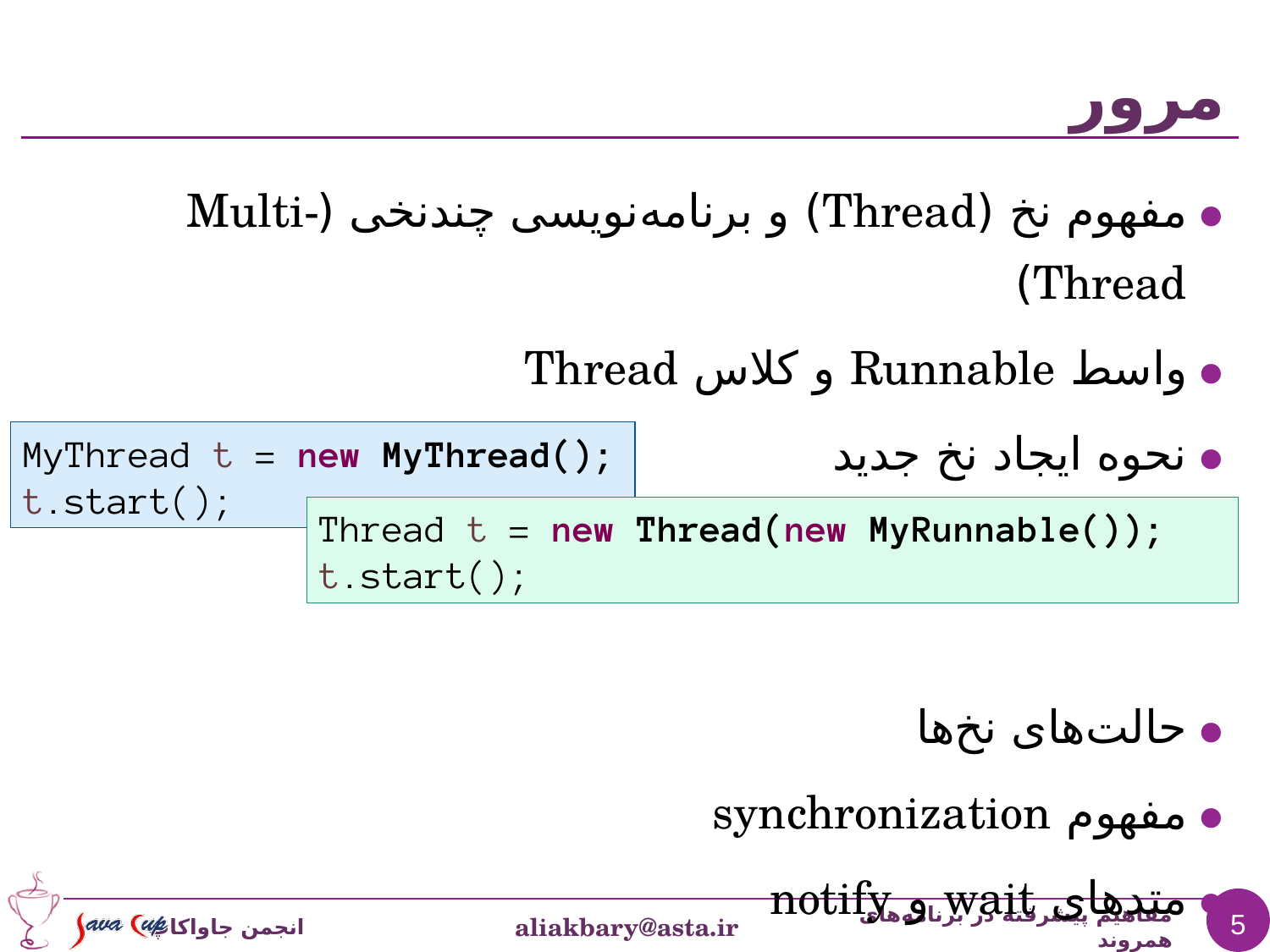

# مرور
مفهوم نخ (Thread) و برنامه‌نویسی چندنخی (Multi-Thread)
واسط Runnable و کلاس Thread
نحوه ایجاد نخ جدید

حالت‌های نخ‌ها
مفهوم synchronization
متدهای wait و notify
MyThread t = new MyThread();
t.start();
Thread t = new Thread(new MyRunnable());
t.start();